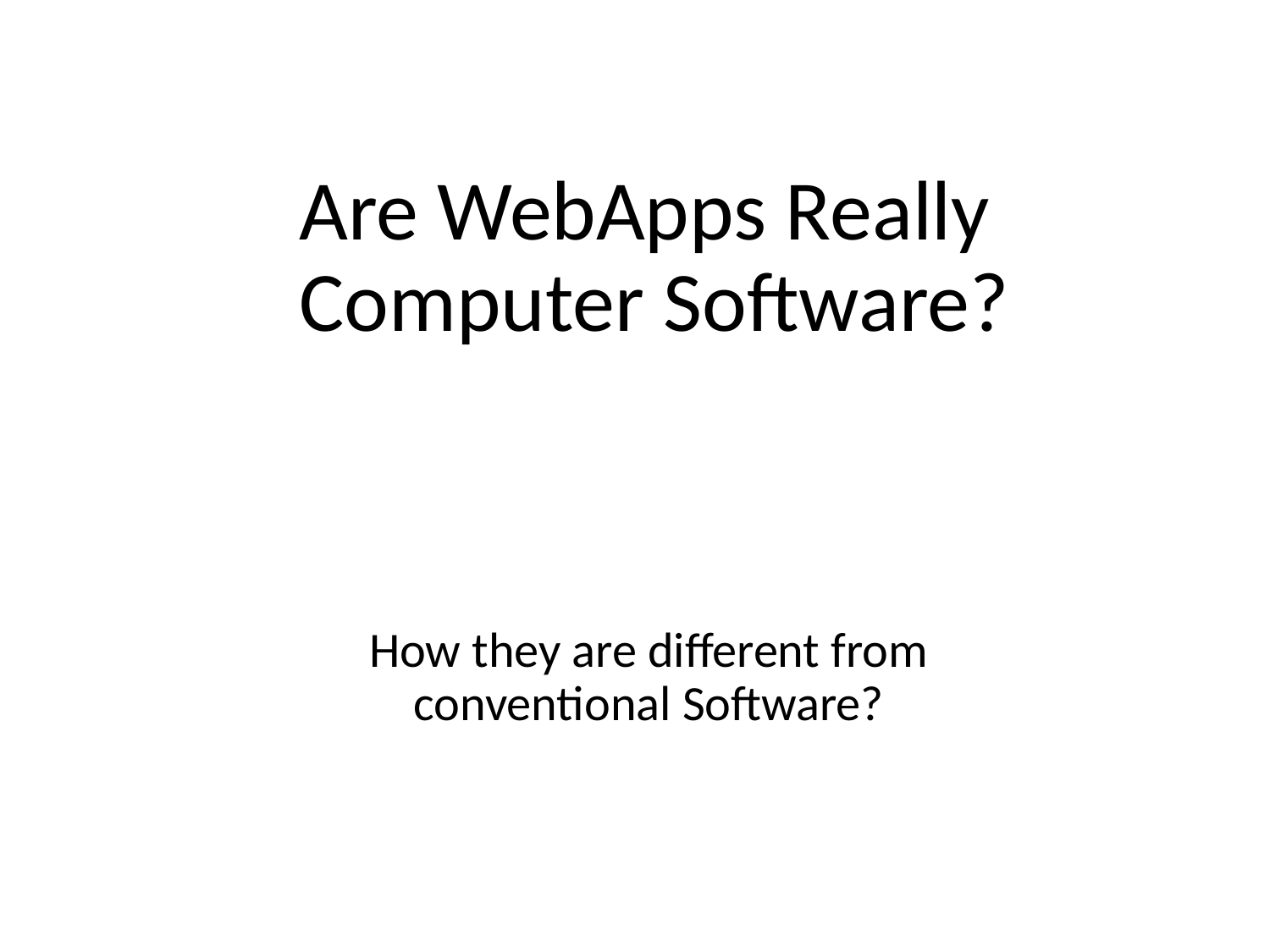

# Are WebApps Really Computer Software?
How they are different from
conventional Software?